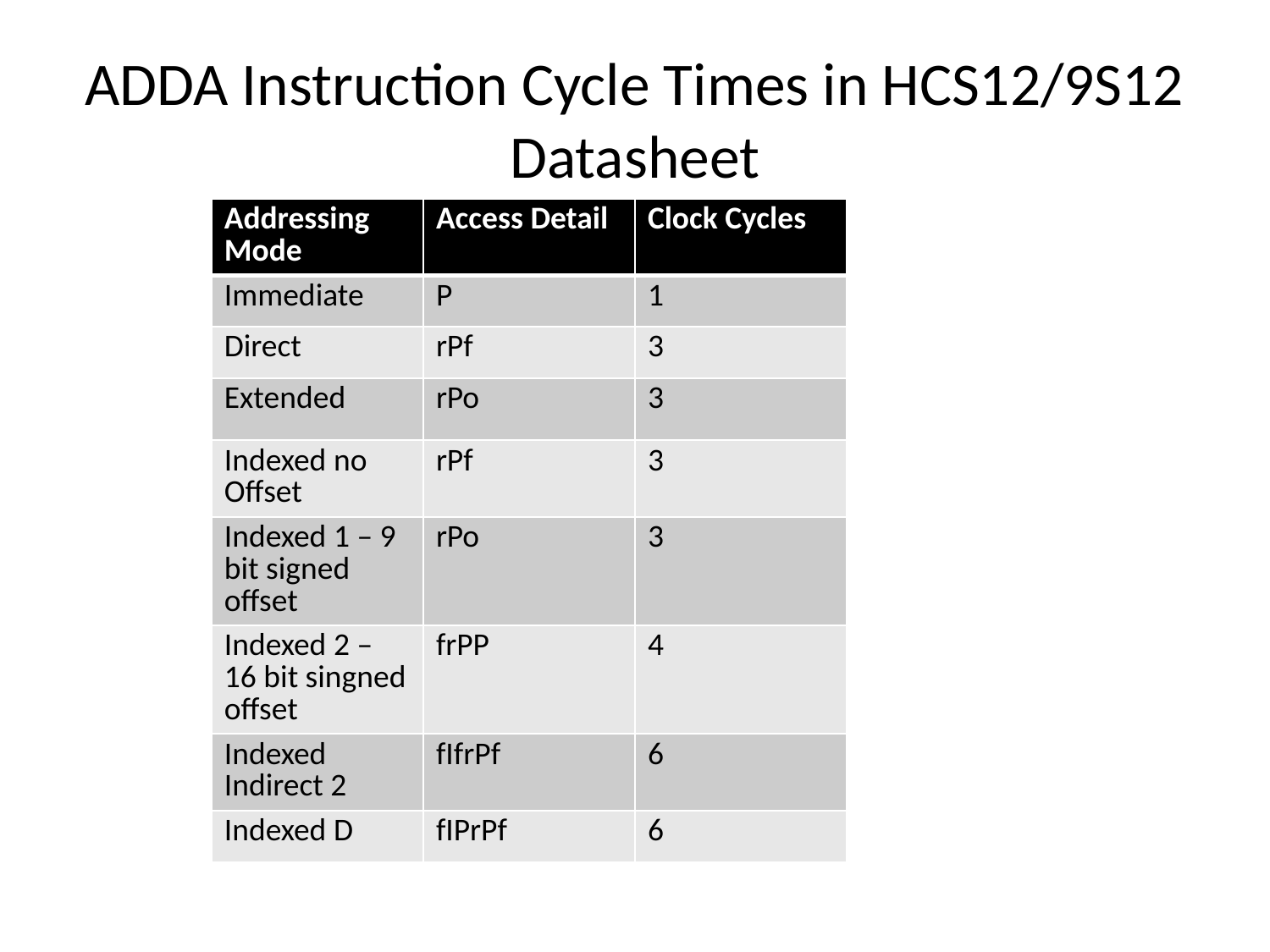

# ADDA Instruction Cycle Times in HCS12/9S12 Datasheet
| Addressing Mode | Access Detail | Clock Cycles |
| --- | --- | --- |
| Immediate | P | 1 |
| Direct | rPf | 3 |
| Extended | rPo | 3 |
| Indexed no Offset | rPf | 3 |
| Indexed 1 – 9 bit signed offset | rPo | 3 |
| Indexed 2 – 16 bit singned offset | frPP | 4 |
| Indexed Indirect 2 | fIfrPf | 6 |
| Indexed D | fIPrPf | 6 |